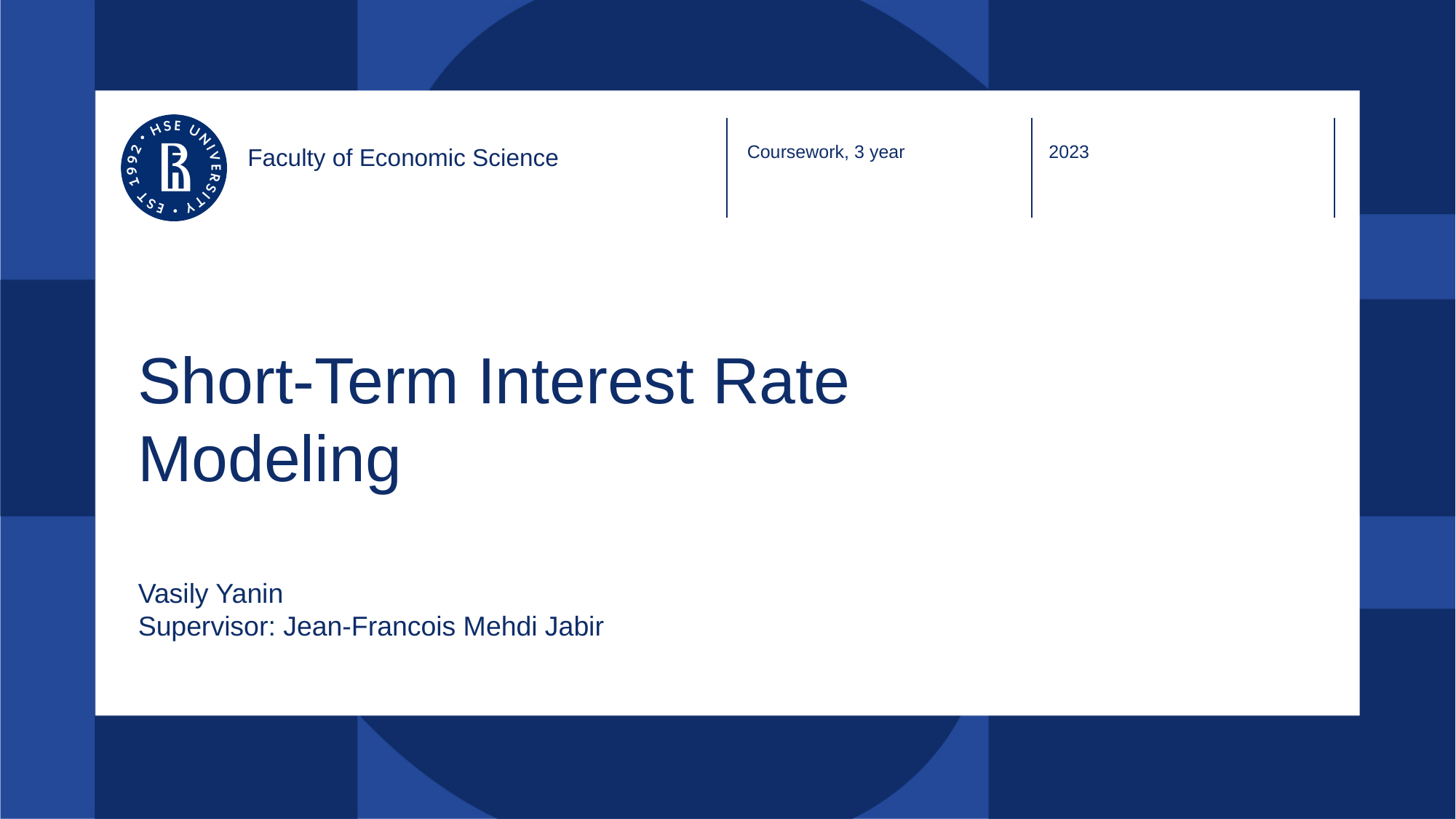

Coursework, 3 year
2023
Faculty of Economic Science
# Short-Term Interest Rate Modeling
Vasily Yanin
Supervisor: Jean-Francois Mehdi Jabir